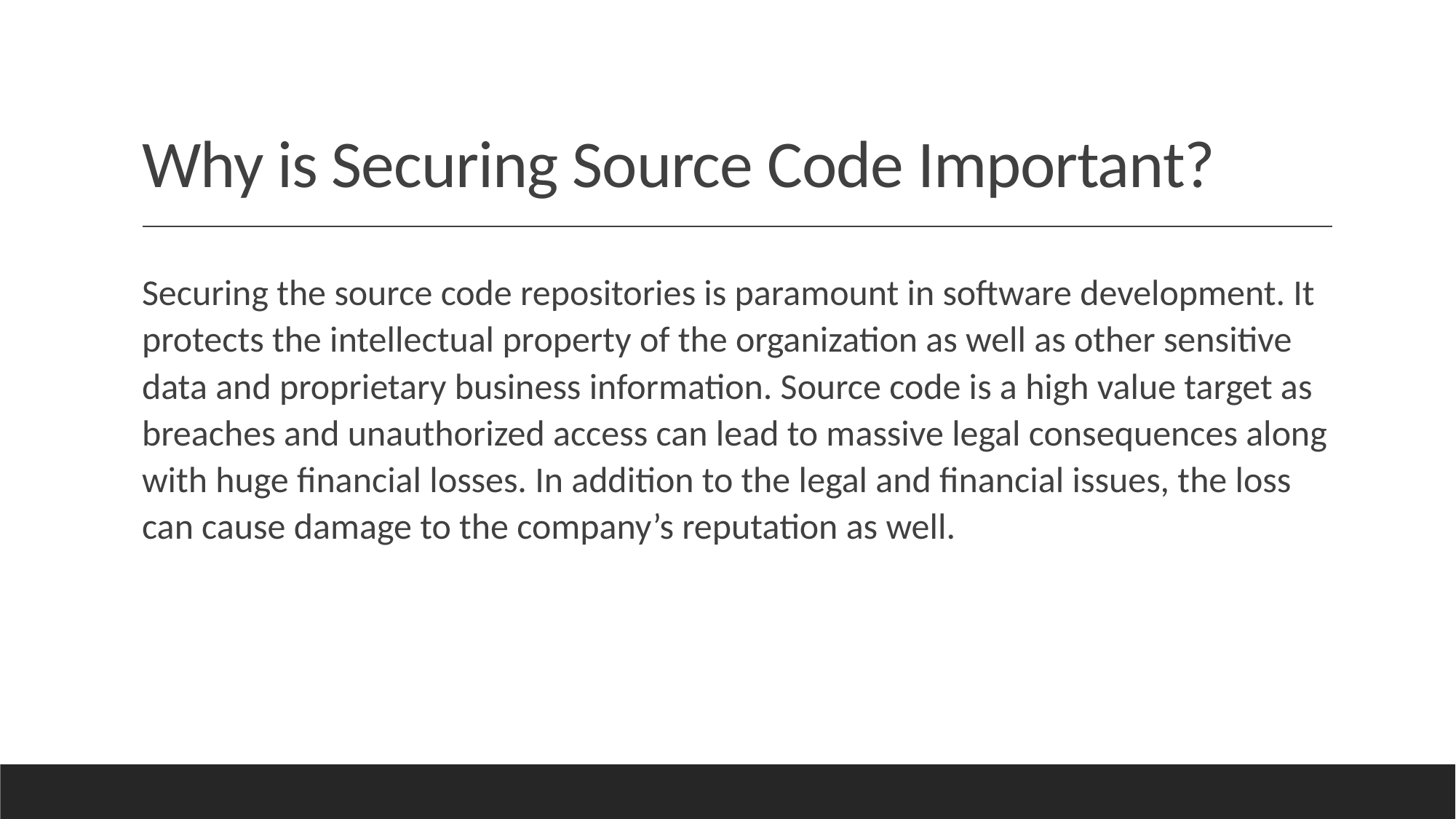

# Why is Securing Source Code Important?
Securing the source code repositories is paramount in software development. It protects the intellectual property of the organization as well as other sensitive data and proprietary business information. Source code is a high value target as breaches and unauthorized access can lead to massive legal consequences along with huge financial losses. In addition to the legal and financial issues, the loss can cause damage to the company’s reputation as well.